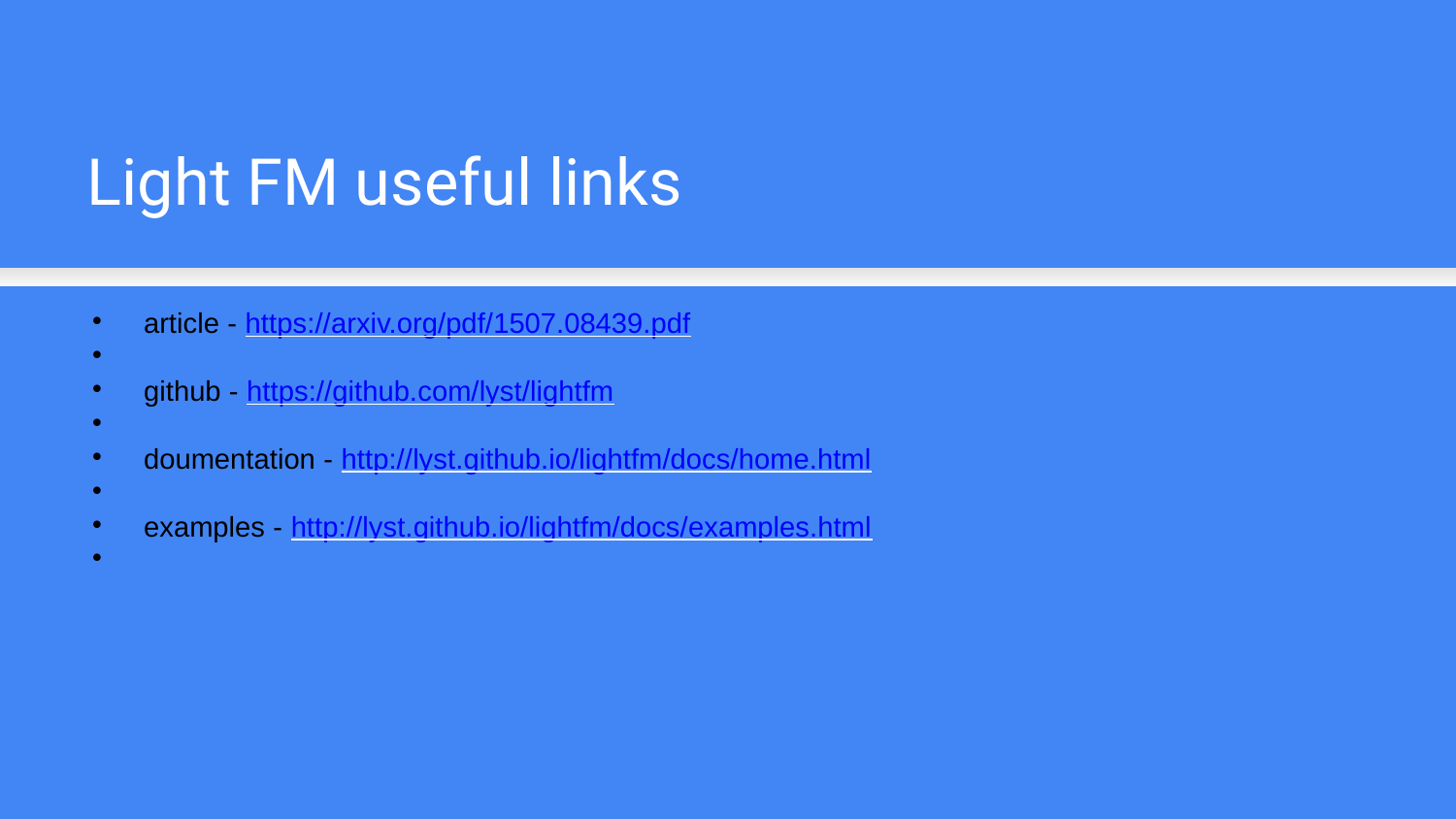

Light FM useful links
article - https://arxiv.org/pdf/1507.08439.pdf

github - https://github.com/lyst/lightfm

doumentation - http://lyst.github.io/lightfm/docs/home.html

examples - http://lyst.github.io/lightfm/docs/examples.html